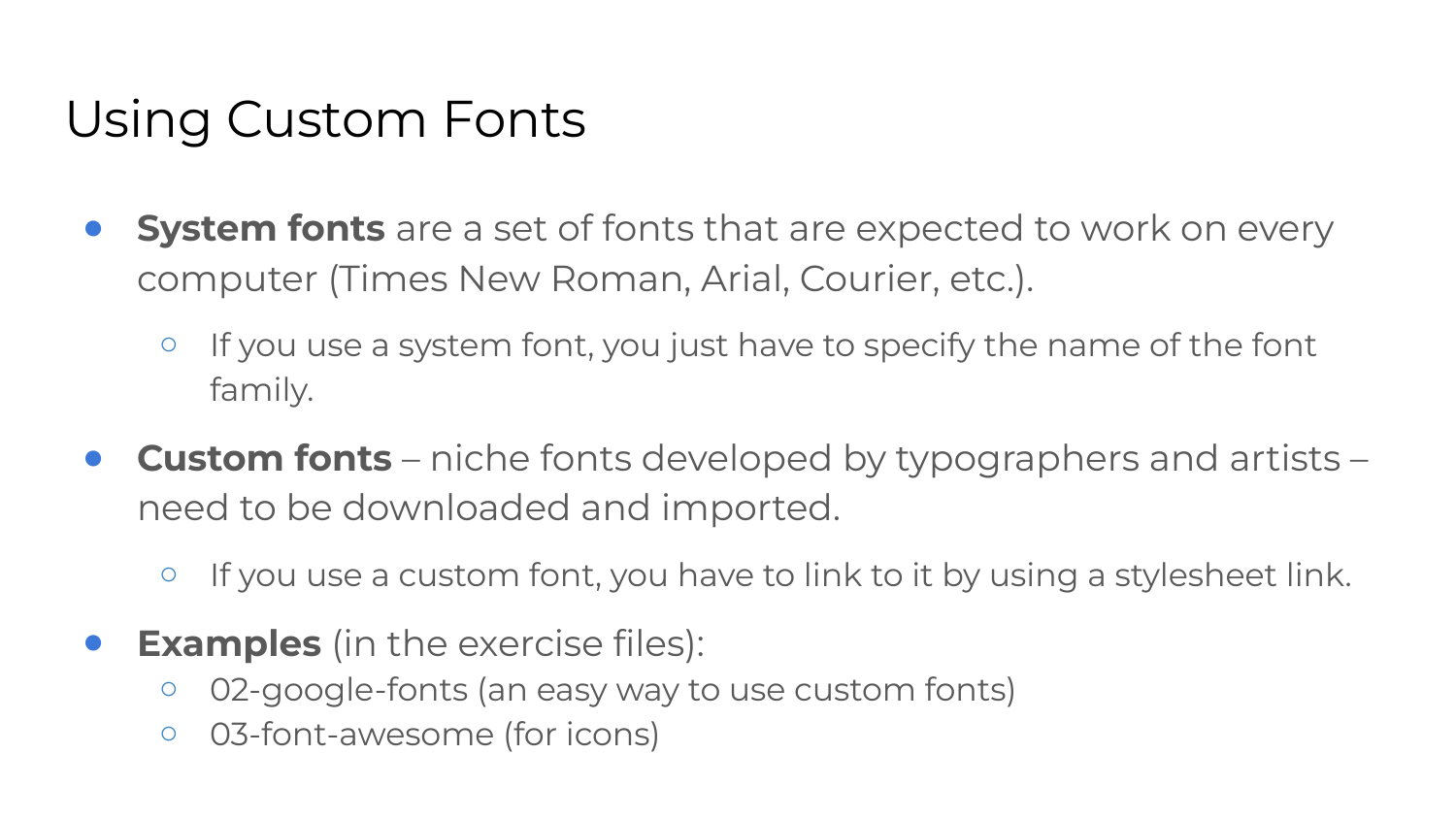

# Using Custom Fonts
System fonts are a set of fonts that are expected to work on every computer (Times New Roman, Arial, Courier, etc.).
If you use a system font, you just have to specify the name of the font family.
Custom fonts – niche fonts developed by typographers and artists – need to be downloaded and imported.
If you use a custom font, you have to link to it by using a stylesheet link.
Examples (in the exercise files):
02-google-fonts (an easy way to use custom fonts)
03-font-awesome (for icons)